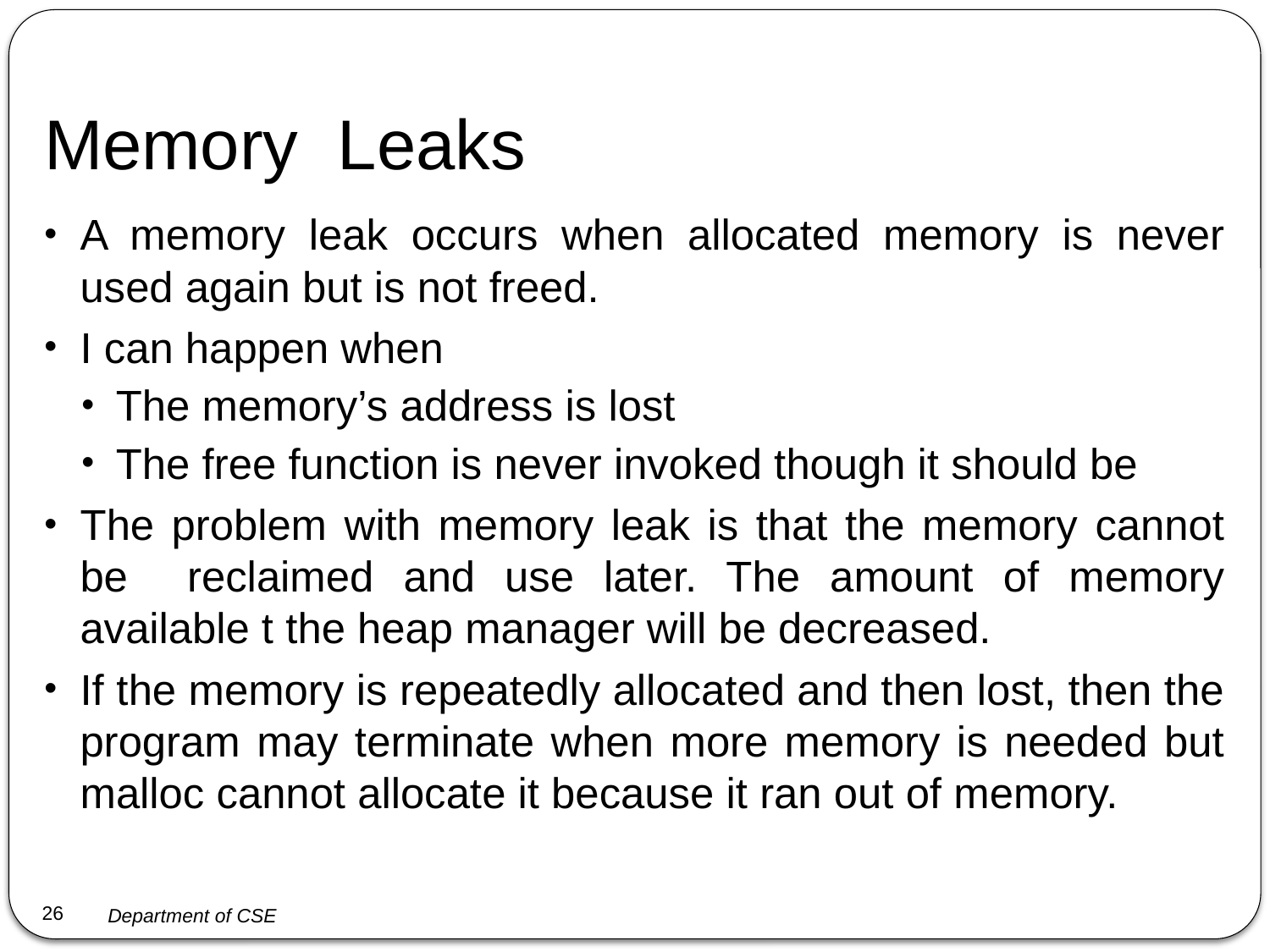

# Memory  Leaks
A memory leak occurs when allocated memory is never used again but is not freed.
I can happen when
The memory’s address is lost
The free function is never invoked though it should be
The problem with memory leak is that the memory cannot be  reclaimed and use later. The amount of memory available t the heap manager will be decreased.
If the memory is repeatedly allocated and then lost, then the program may terminate when more memory is needed but malloc cannot allocate it because it ran out of memory.

26
Department of CSE